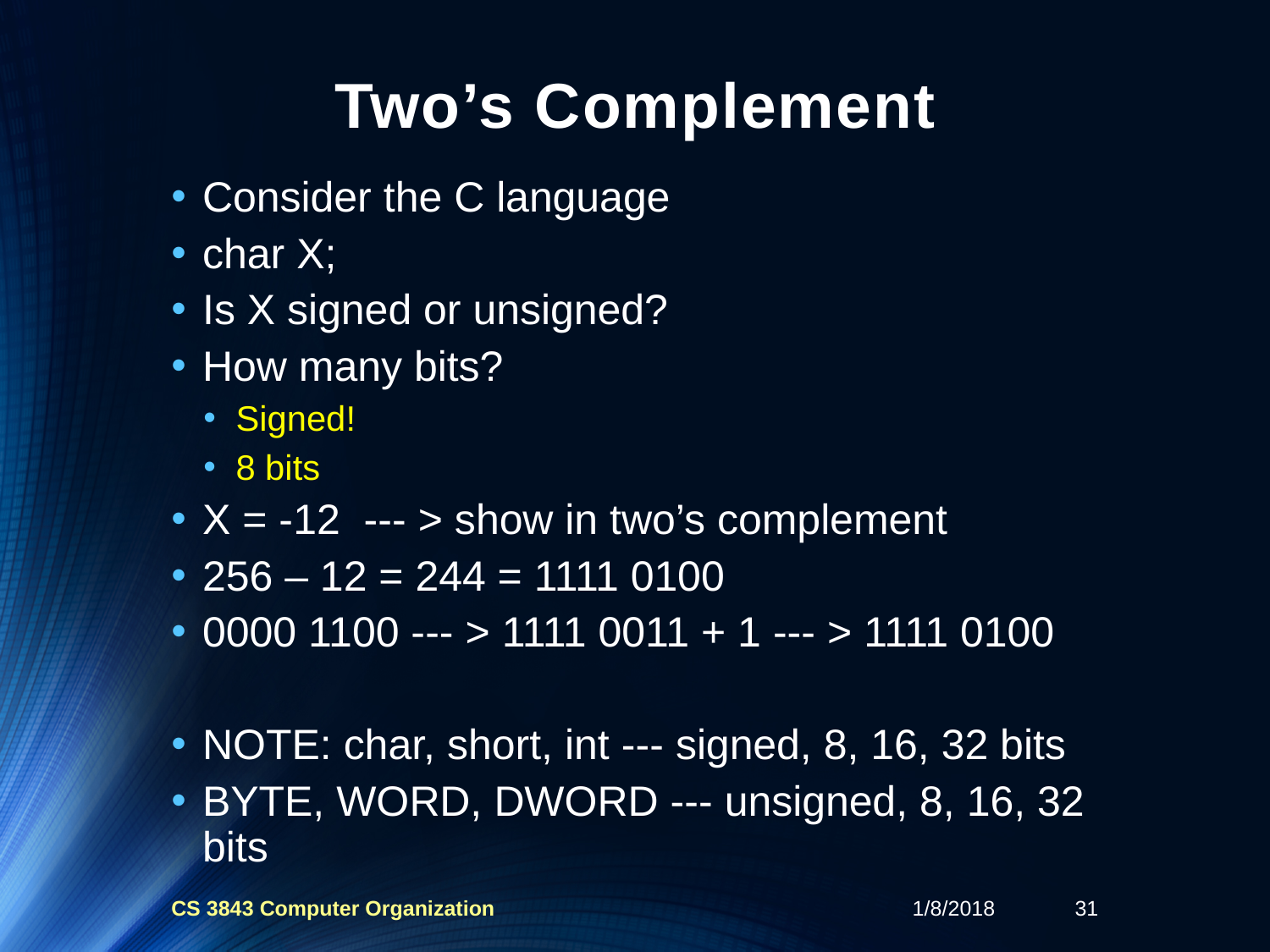

# Two’s Complement
Consider the C language
char X;
Is X signed or unsigned?
How many bits?
Signed!
8 bits
X = -12  --- > show in two’s complement
256 – 12 = 244 = 1111 0100
0000 1100 --- > 1111 0011 + 1 --- > 1111 0100

NOTE: char, short, int --- signed, 8, 16, 32 bits
BYTE, WORD, DWORD --- unsigned, 8, 16, 32 bits

CS 3843 Computer Organization
1/8/2018
31